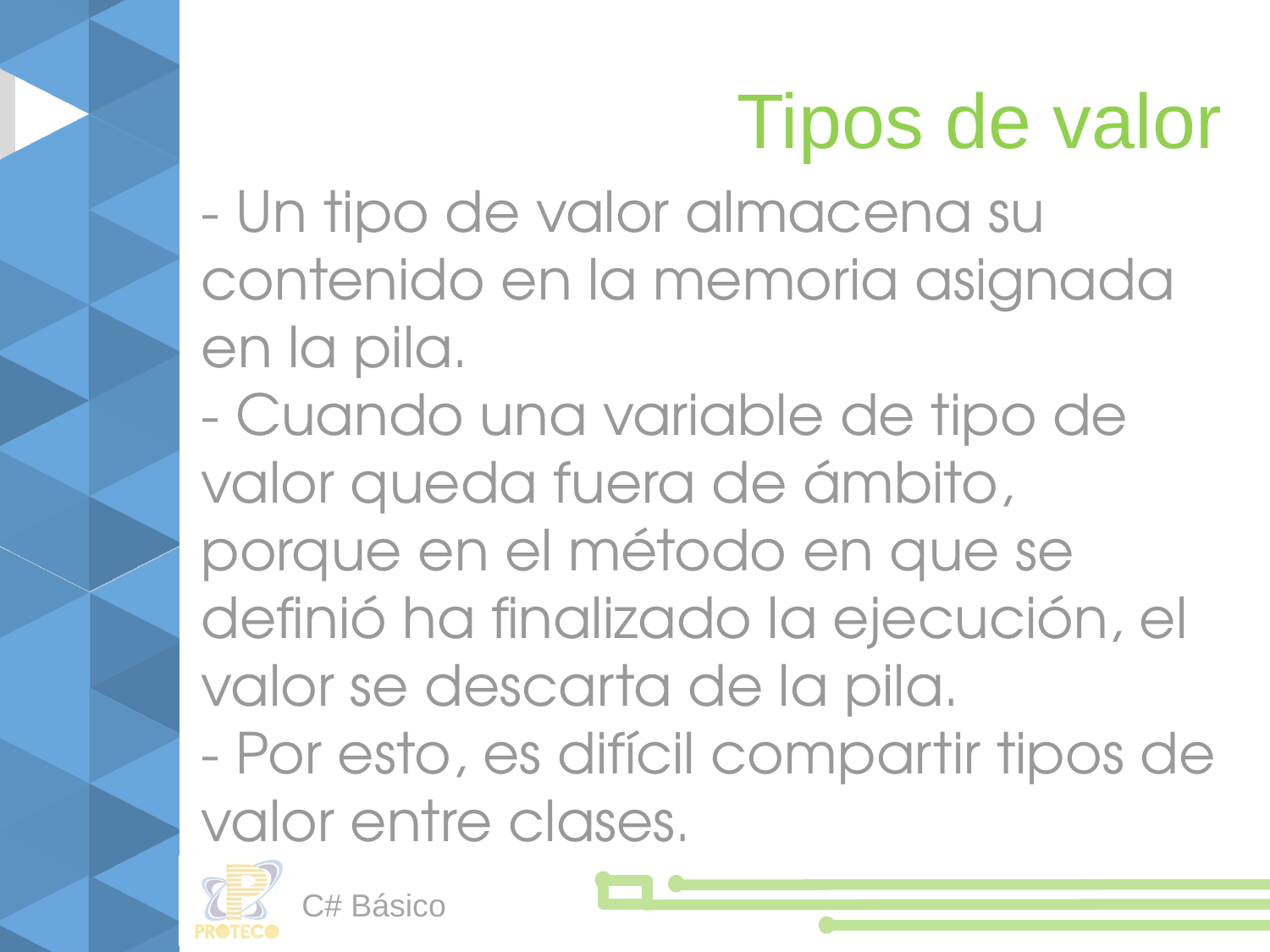

Tipos de valor
- Un tipo de valor almacena su contenido en la memoria asignada en la pila.
- Cuando una variable de tipo de valor queda fuera de ámbito, porque en el método en que se definió ha finalizado la ejecución, el valor se descarta de la pila.
- Por esto, es difícil compartir tipos de valor entre clases.